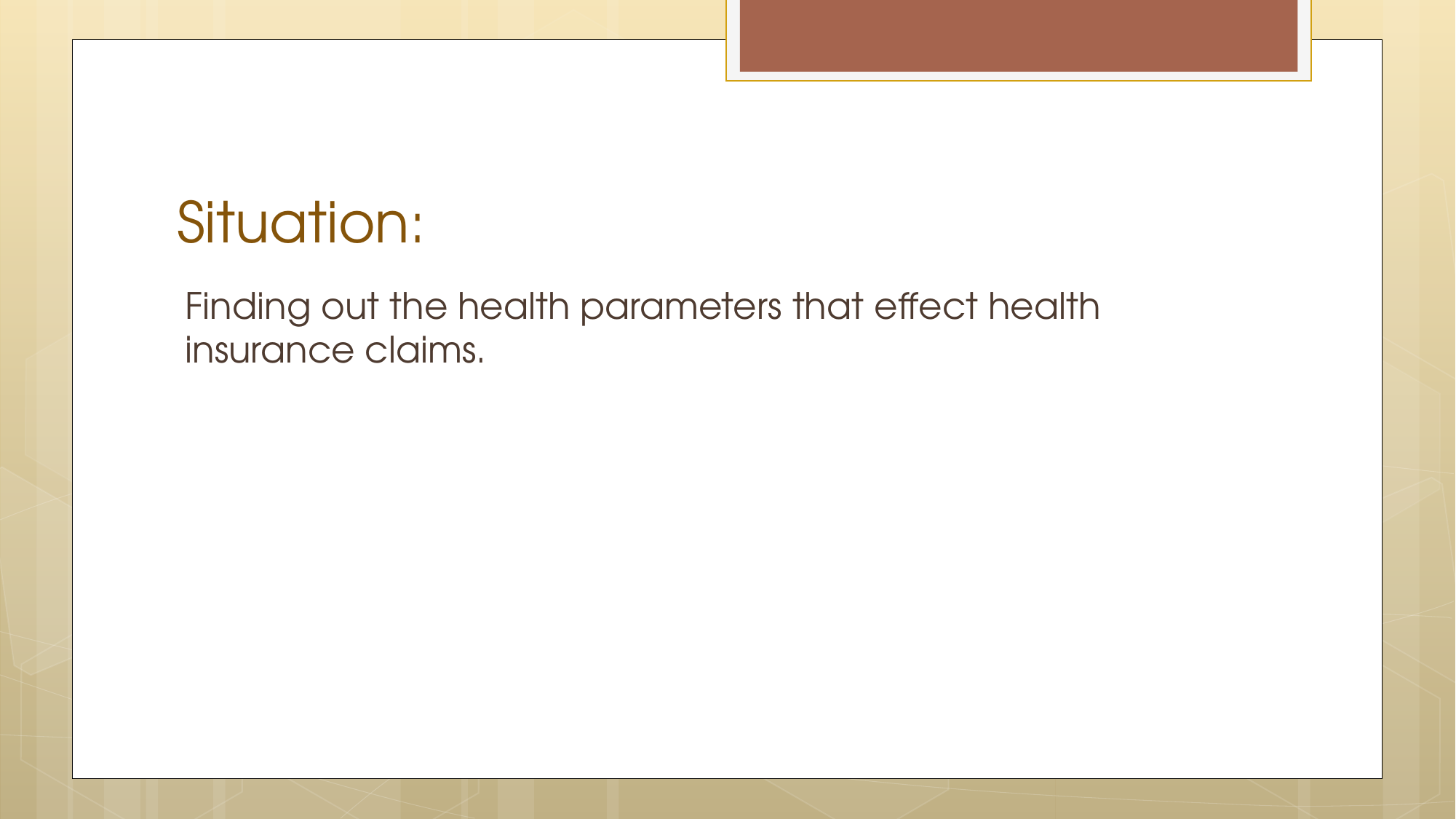

# Situation:
Finding out the health parameters that effect health insurance claims.